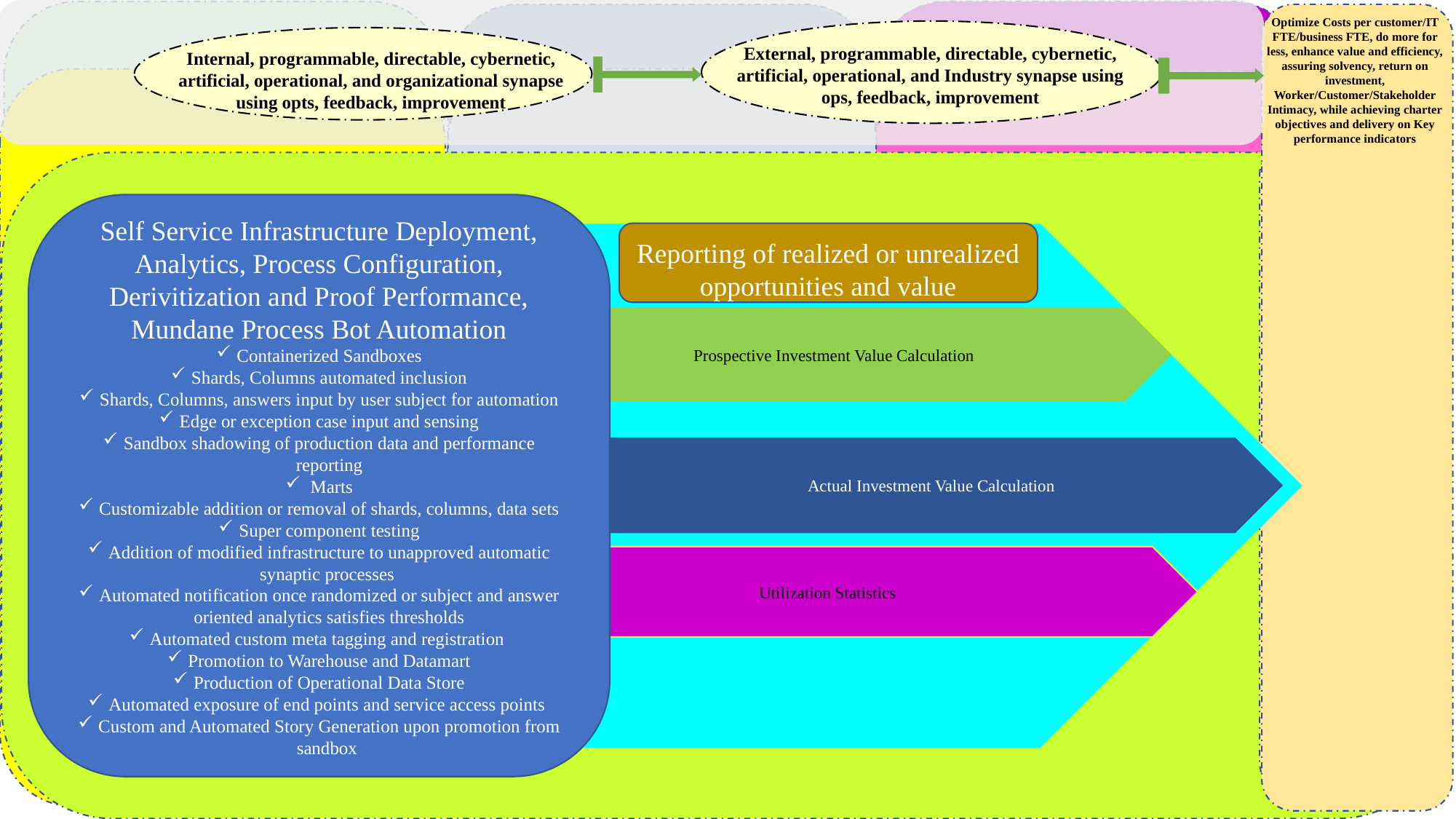

z
z
z

Optimize Costs per customer/IT FTE/business FTE, do more for less, enhance value and efficiency, assuring solvency, return on investment, Worker/Customer/Stakeholder Intimacy, while achieving charter objectives and delivery on Key performance indicators

External, programmable, directable, cybernetic, artificial, operational, and Industry synapse using ops, feedback, improvement
Internal, programmable, directable, cybernetic, artificial, operational, and organizational synapse using opts, feedback, improvement

z
z
z

Visualizations, Insight, Ideation, Playbooks and Derivatization
z
Self Service Infrastructure Deployment, Analytics, Process Configuration, Derivitization and Proof Performance, Mundane Process Bot Automation
Containerized Sandboxes
Shards, Columns automated inclusion
Shards, Columns, answers input by user subject for automation
Edge or exception case input and sensing
Sandbox shadowing of production data and performance reporting
 Marts
Customizable addition or removal of shards, columns, data sets
Super component testing
Addition of modified infrastructure to unapproved automatic synaptic processes
Automated notification once randomized or subject and answer oriented analytics satisfies thresholds
Automated custom meta tagging and registration
Promotion to Warehouse and Datamart
Production of Operational Data Store
Automated exposure of end points and service access points
Custom and Automated Story Generation upon promotion from sandbox

Reporting of realized or unrealized opportunities and value

Prospective Investment Value Calculation
Actual Investment Value Calculation
Utilization Statistics